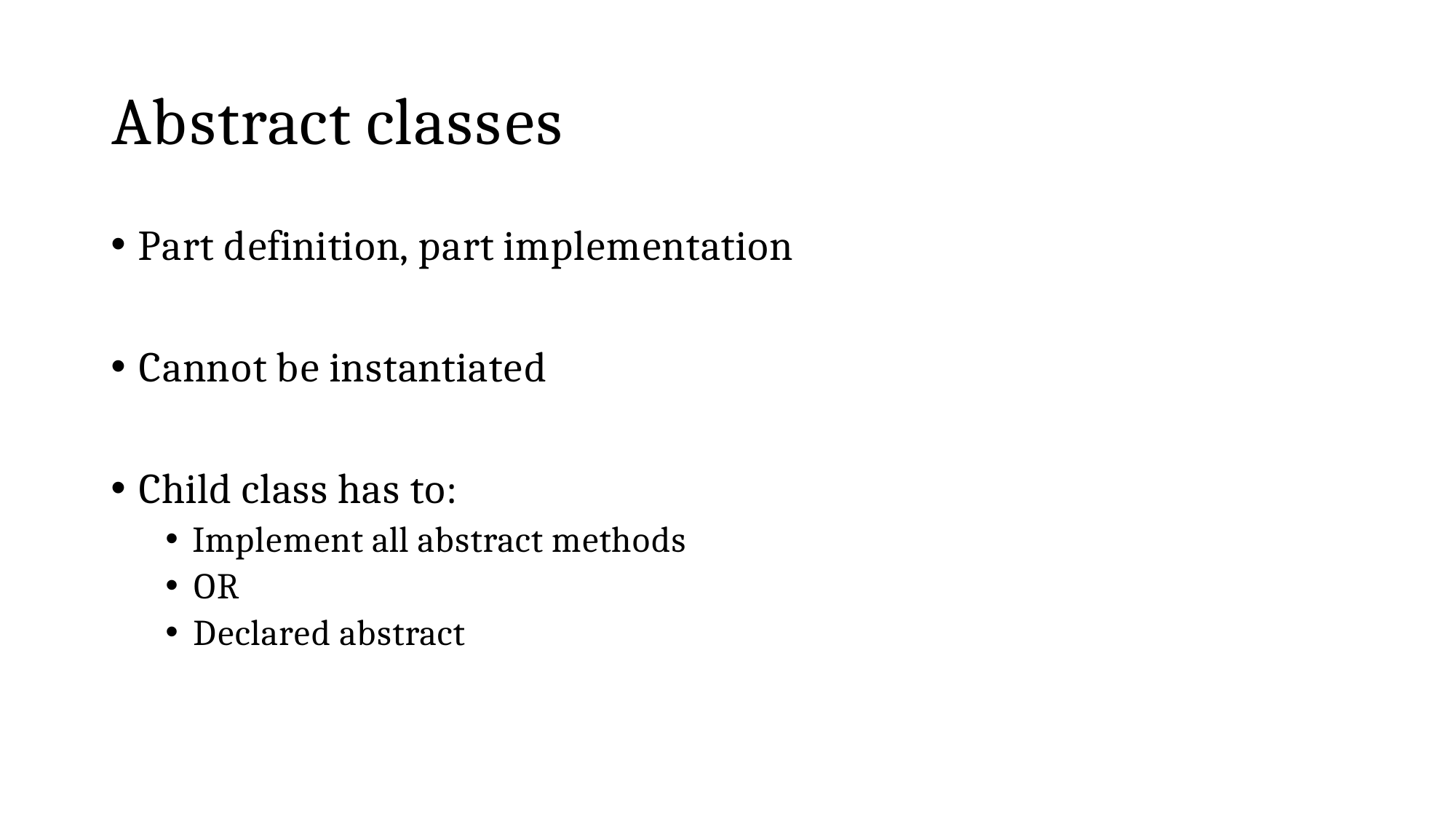

# Abstract classes
Part definition, part implementation

Cannot be instantiated

Child class has to:
Implement all abstract methods
OR
Declared abstract